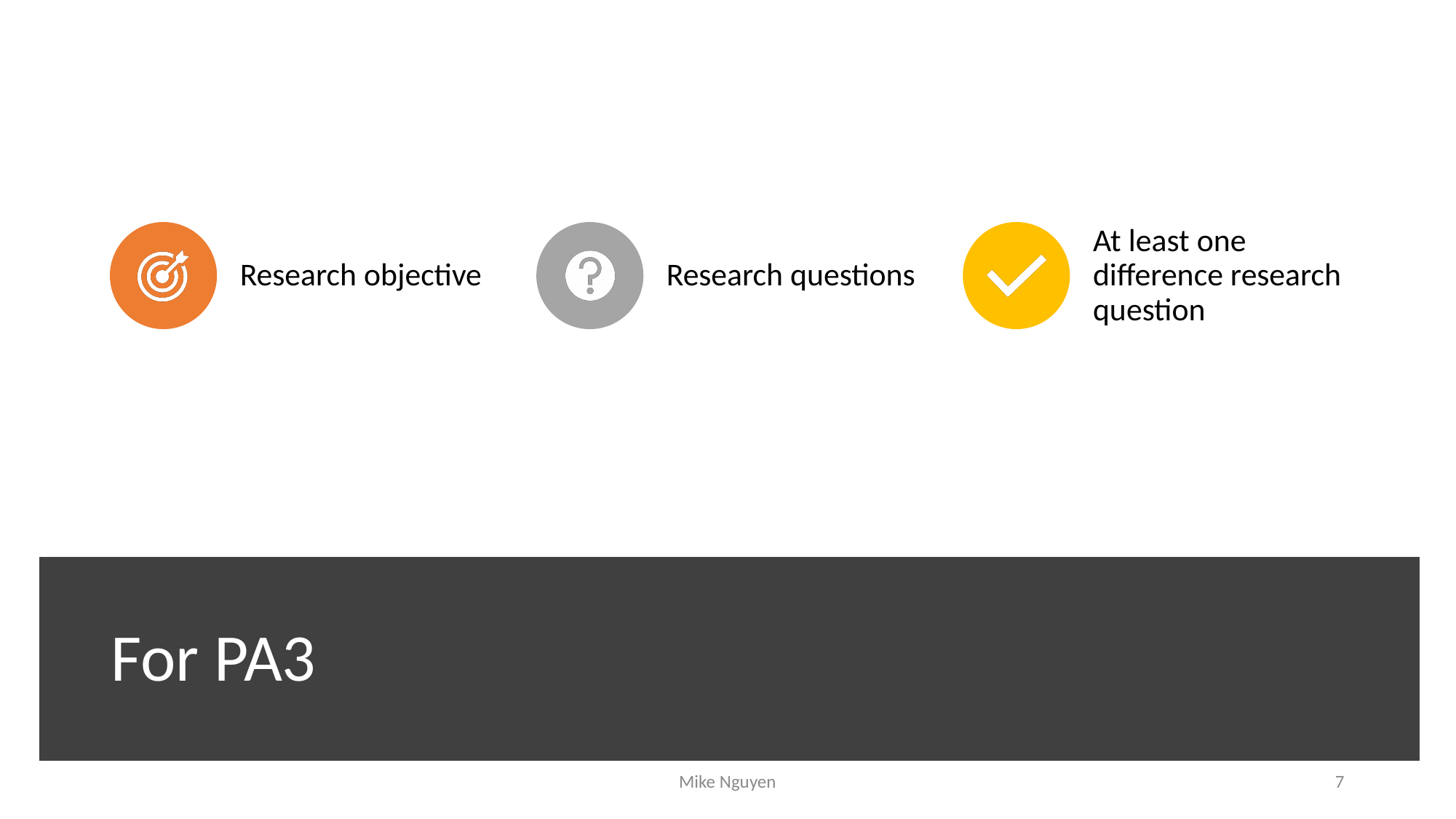

Research objective
Research questions
At least one difference research question

# For PA3
Mike Nguyen
7